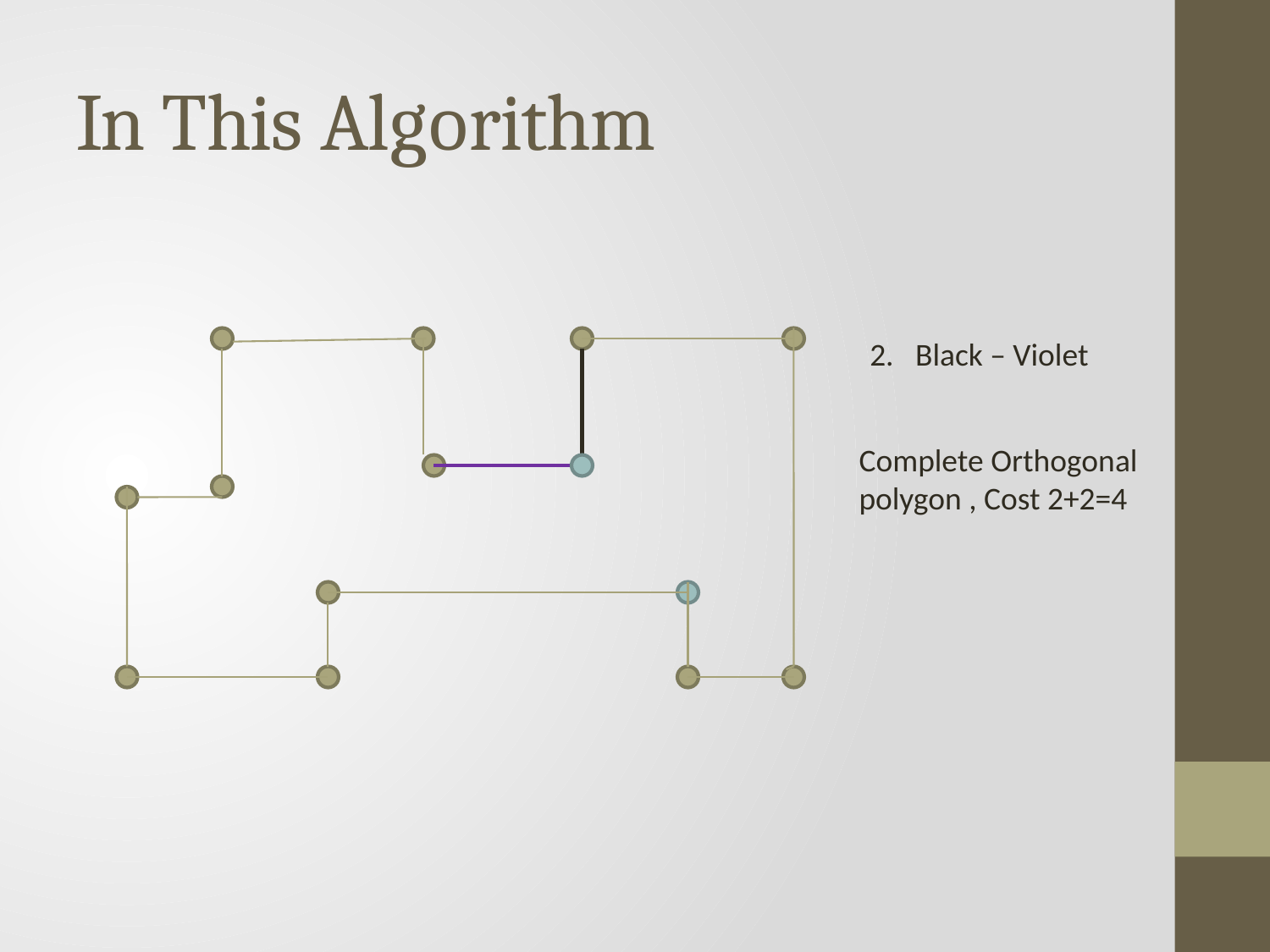

# In This Algorithm

2.   Black – Violet
Complete Orthogonal polygon , Cost 2+2=4